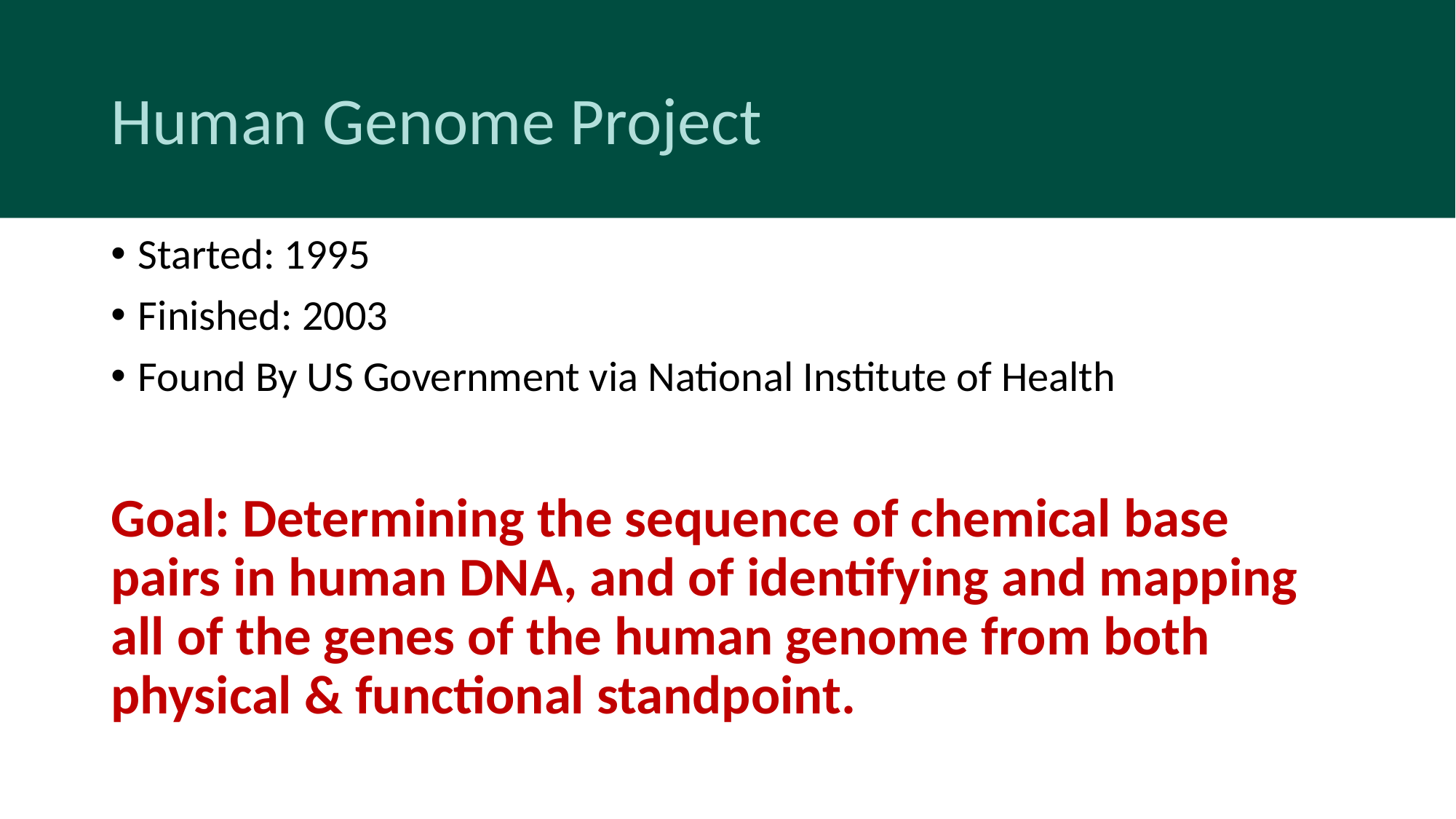

# Human Genome Project
Started: 1995
Finished: 2003
Found By US Government via National Institute of Health

Goal: Determining the sequence of chemical base pairs in human DNA, and of identifying and mapping all of the genes of the human genome from both physical & functional standpoint.